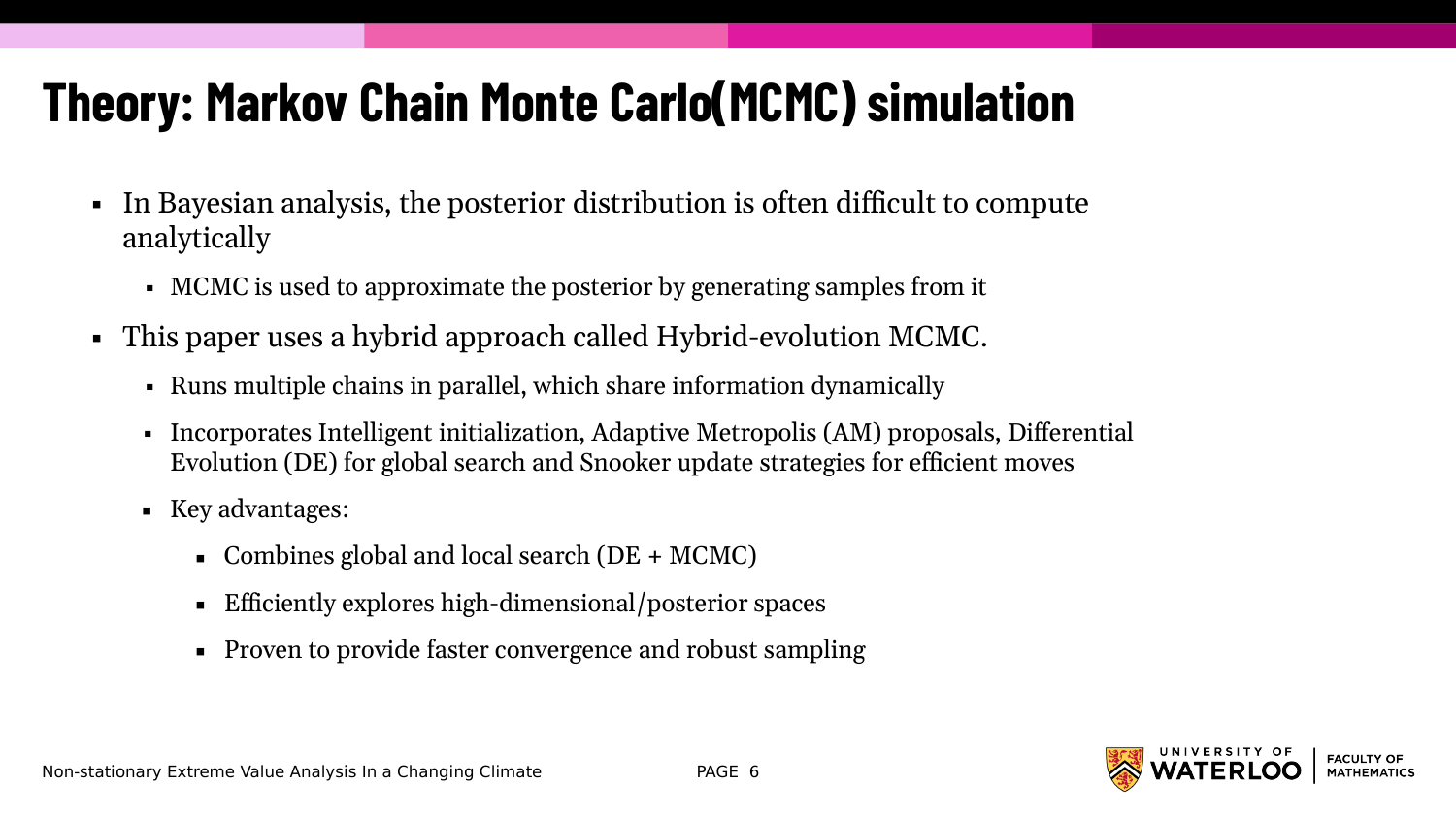

# Theory: Markov Chain Monte Carlo(MCMC) simulation
In Bayesian analysis, the posterior distribution is often difficult to compute analytically
MCMC is used to approximate the posterior by generating samples from it
This paper uses a hybrid approach called Hybrid-evolution MCMC.
Runs multiple chains in parallel, which share information dynamically
Incorporates Intelligent initialization, Adaptive Metropolis (AM) proposals, Differential Evolution (DE) for global search and Snooker update strategies for efficient moves
Key advantages:
Combines global and local search (DE + MCMC)
Efficiently explores high-dimensional/posterior spaces
Proven to provide faster convergence and robust sampling
Non-stationary Extreme Value Analysis In a Changing Climate
PAGE  6